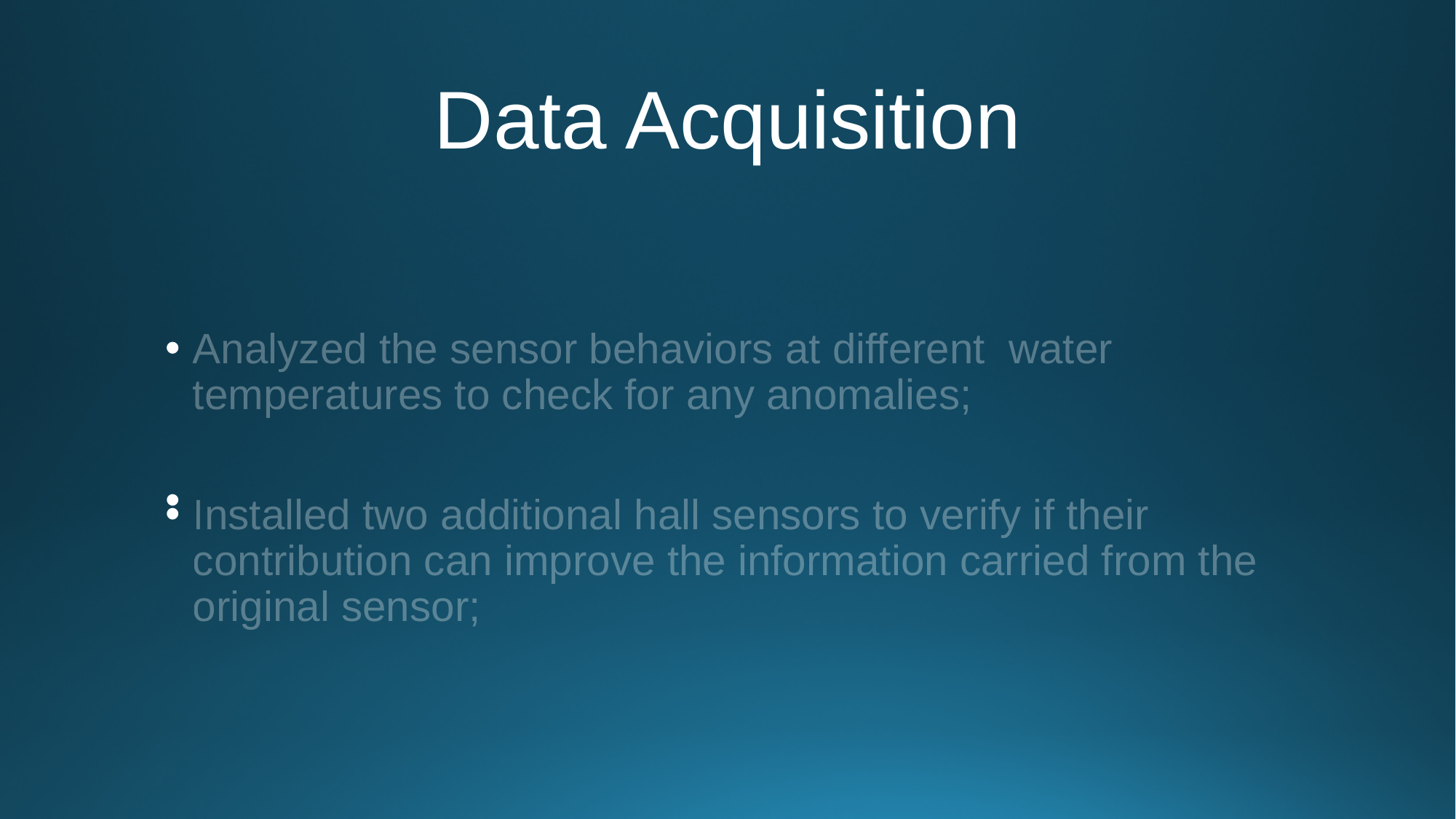

# Data Acquisition

Analyzed the sensor behaviors at different  water temperatures to check for any anomalies;

Installed two additional hall sensors to verify if their contribution can improve the information carried from the original sensor;

Analyzed the sensor behaviors at different  water temperatures to check for any anomalies;

Installed two additional hall sensors to verify if their contribution can improve the information carried from the original sensor;